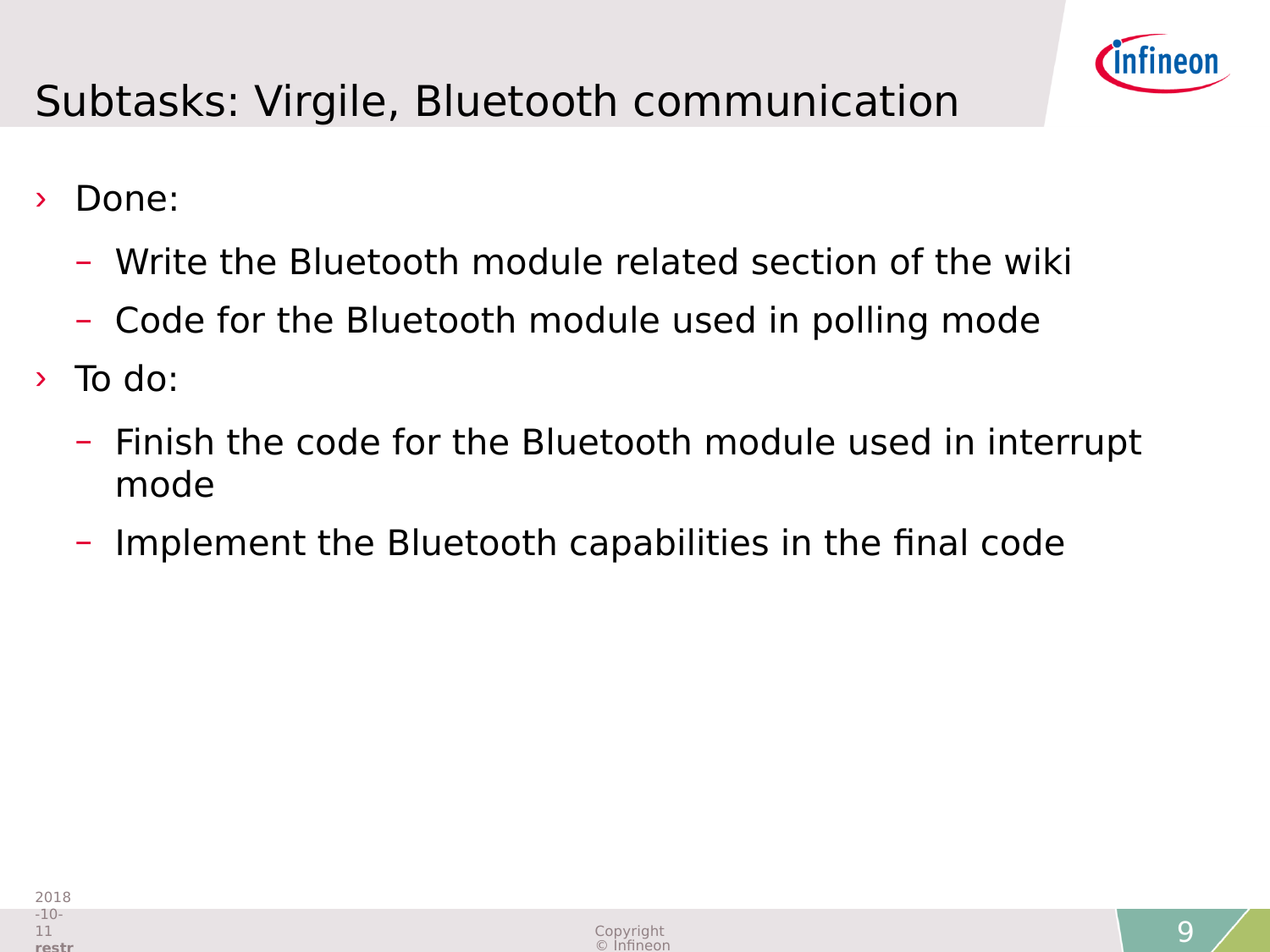

# Subtasks: Virgile, Bluetooth communication
Done:
Write the Bluetooth module related section of the wiki
Code for the Bluetooth module used in polling mode
To do:
Finish the code for the Bluetooth module used in interrupt mode
Implement the Bluetooth capabilities in the final code

2018-10-11   restricted
Copyright © Infineon Technologies AG 2018. All rights reserved.
9